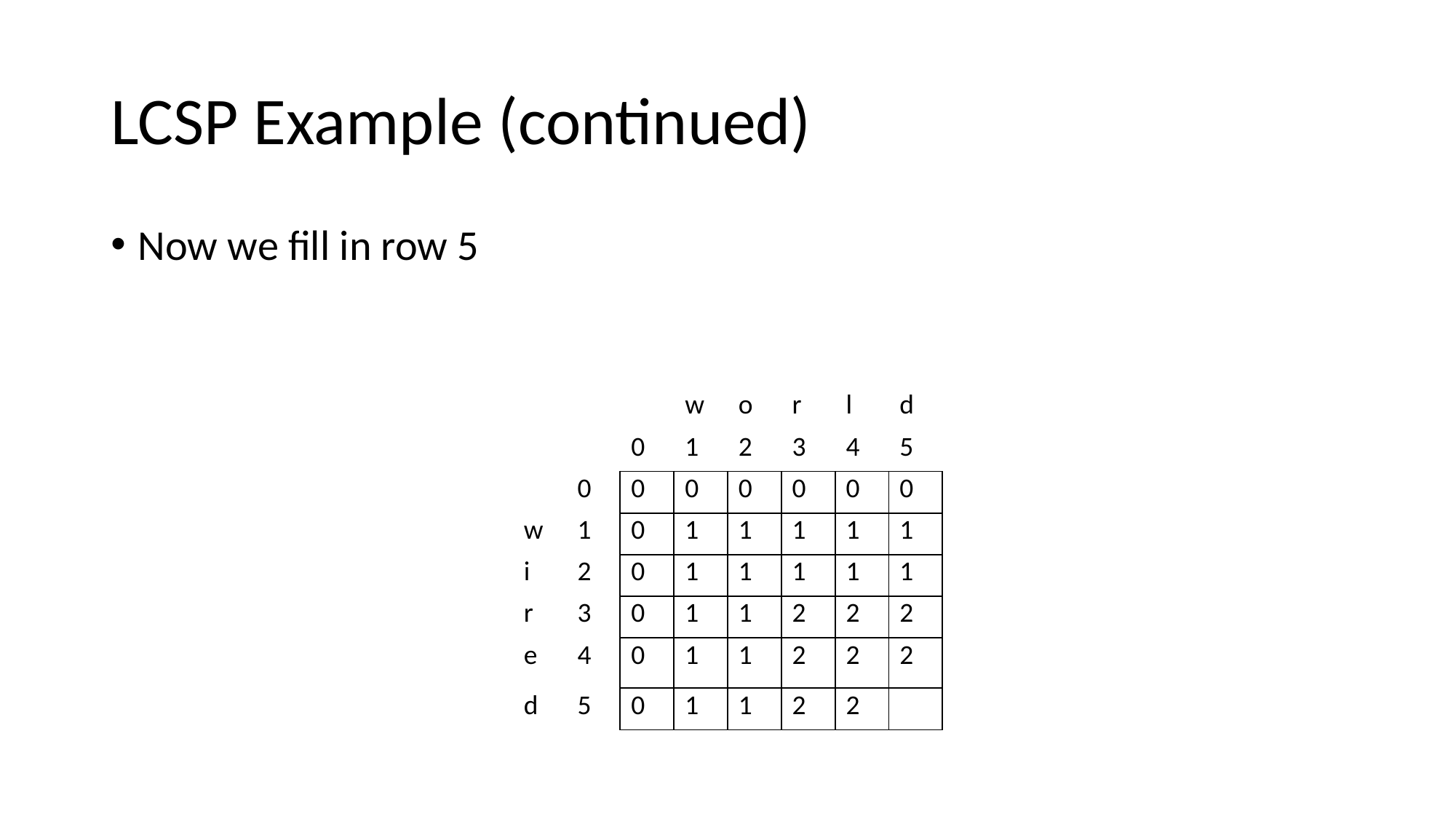

# LCSP Example (continued)
Now we fill in row 5

|  |  |  | w | o | r | l | d |
| --- | --- | --- | --- | --- | --- | --- | --- |
|  |  | 0 | 1 | 2 | 3 | 4 | 5 |
|  | 0 | 0 | 0 | 0 | 0 | 0 | 0 |
| w | 1 | 0 | 1 | 1 | 1 | 1 | 1 |
| i | 2 | 0 | 1 | 1 | 1 | 1 | 1 |
| r | 3 | 0 | 1 | 1 | 2 | 2 | 2 |
| e | 4 | 0 | 1 | 1 | 2 | 2 | 2 |
| d | 5 | 0 | 1 | 1 | 2 | 2 |  |